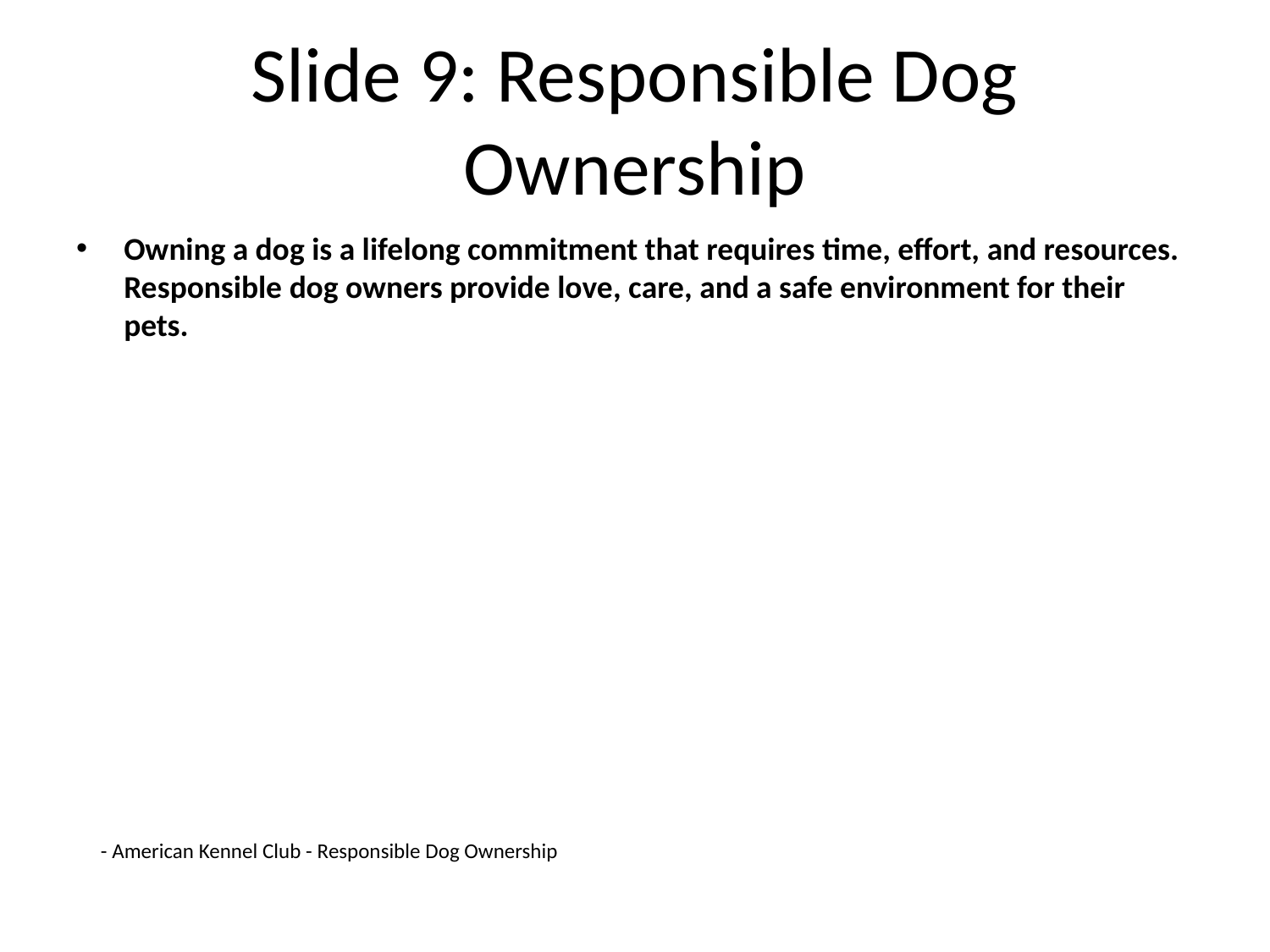

# Slide 9: Responsible Dog Ownership
Owning a dog is a lifelong commitment that requires time, effort, and resources. Responsible dog owners provide love, care, and a safe environment for their pets.

- American Kennel Club - Responsible Dog Ownership